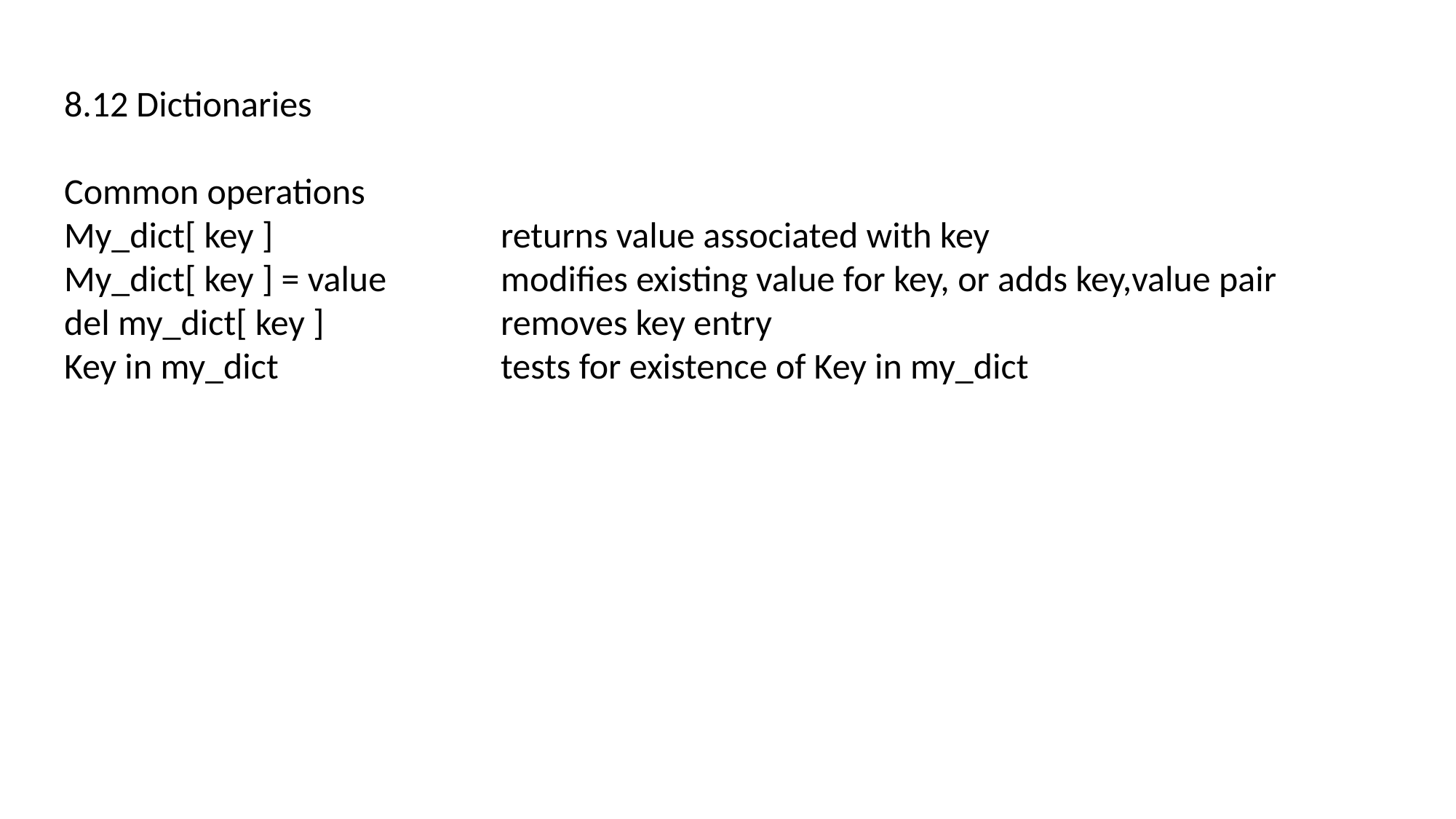

8.12 Dictionaries

Common operations
My_dict[ key ]			returns value associated with key
My_dict[ key ] = value		modifies existing value for key, or adds key,value pair
del my_dict[ key ]		removes key entry
Key in my_dict			tests for existence of Key in my_dict